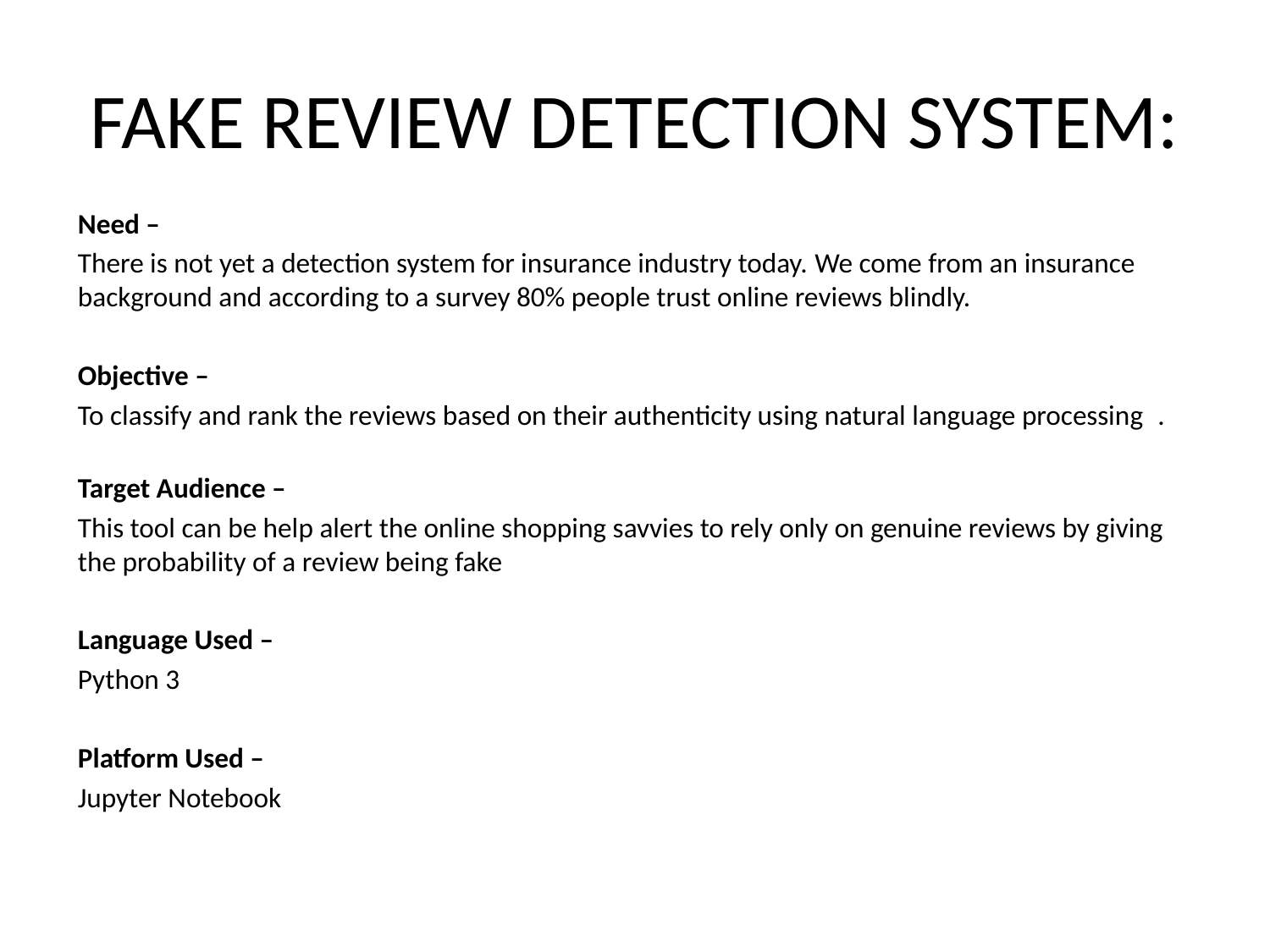

# FAKE REVIEW DETECTION SYSTEM:

Need –
There is not yet a detection system for insurance industry today. We come from an insurance background and according to a survey 80% people trust online reviews blindly.

Objective –
To classify and rank the reviews based on their authenticity using natural language processing  .
Target Audience –
This tool can be help alert the online shopping savvies to rely only on genuine reviews by giving the probability of a review being fake

Language Used –
Python 3

Platform Used –
Jupyter Notebook